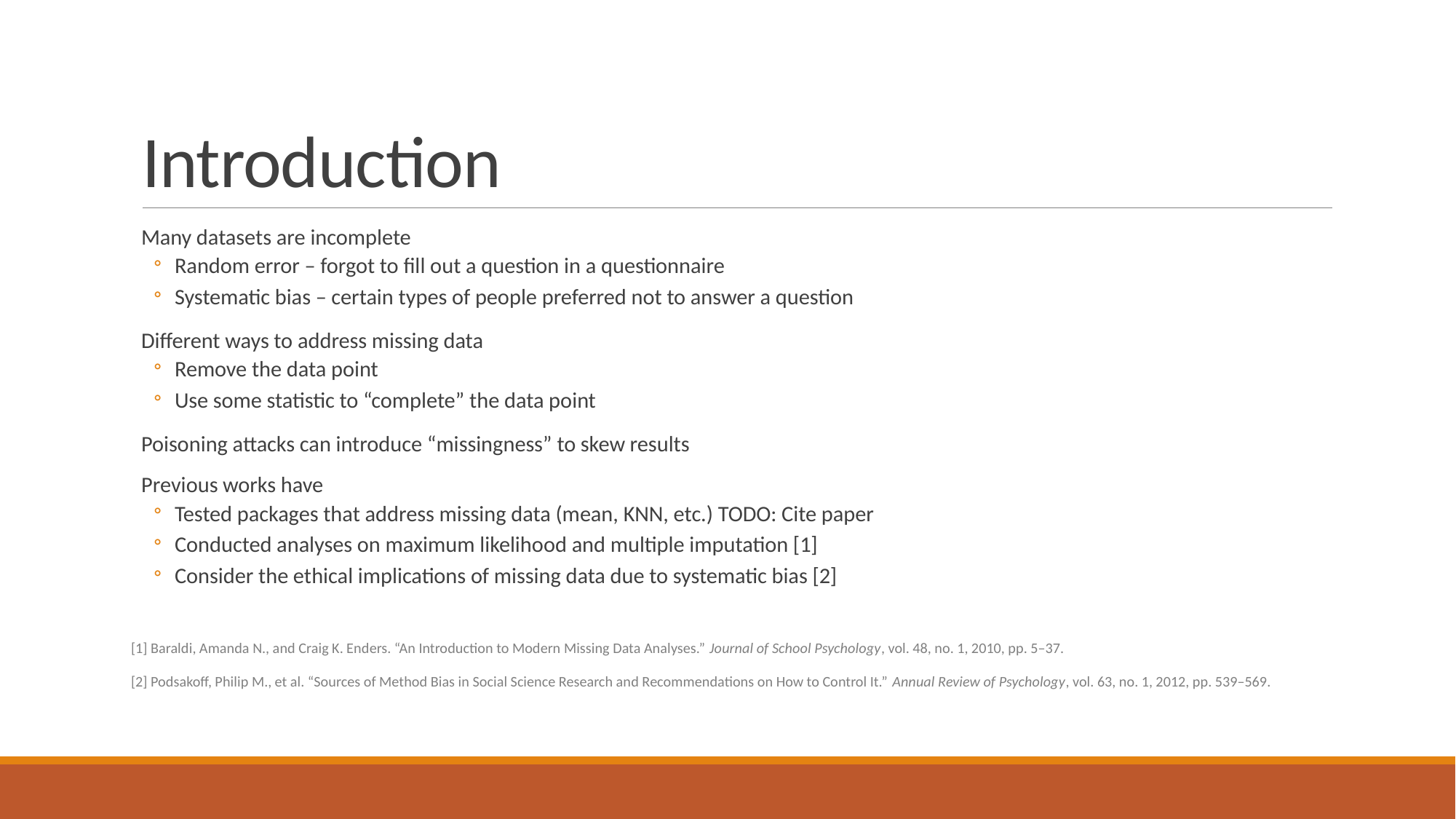

# Introduction
Many datasets are incomplete
Random error – forgot to fill out a question in a questionnaire
Systematic bias – certain types of people preferred not to answer a question
Different ways to address missing data
Remove the data point
Use some statistic to “complete” the data point
Poisoning attacks can introduce “missingness” to skew results
Previous works have
Tested packages that address missing data (mean, KNN, etc.) TODO: Cite paper
Conducted analyses on maximum likelihood and multiple imputation [1]
Consider the ethical implications of missing data due to systematic bias [2]

[1] Baraldi, Amanda N., and Craig K. Enders. “An Introduction to Modern Missing Data Analyses.” Journal of School Psychology, vol. 48, no. 1, 2010, pp. 5–37.
[2] Podsakoff, Philip M., et al. “Sources of Method Bias in Social Science Research and Recommendations on How to Control It.” Annual Review of Psychology, vol. 63, no. 1, 2012, pp. 539–569.